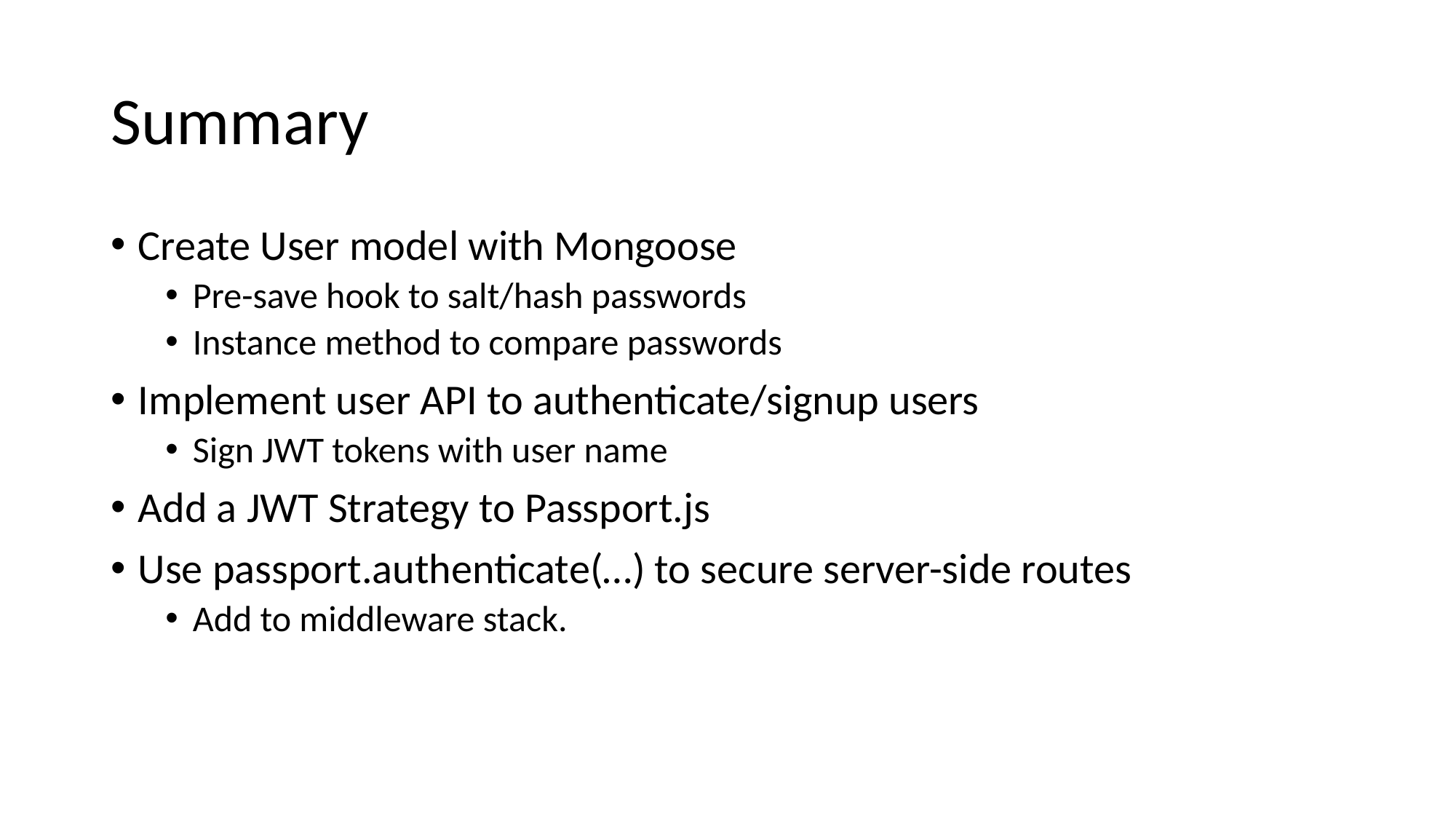

# Summary
Create User model with Mongoose
Pre-save hook to salt/hash passwords
Instance method to compare passwords
Implement user API to authenticate/signup users
Sign JWT tokens with user name
Add a JWT Strategy to Passport.js
Use passport.authenticate(…) to secure server-side routes
Add to middleware stack.